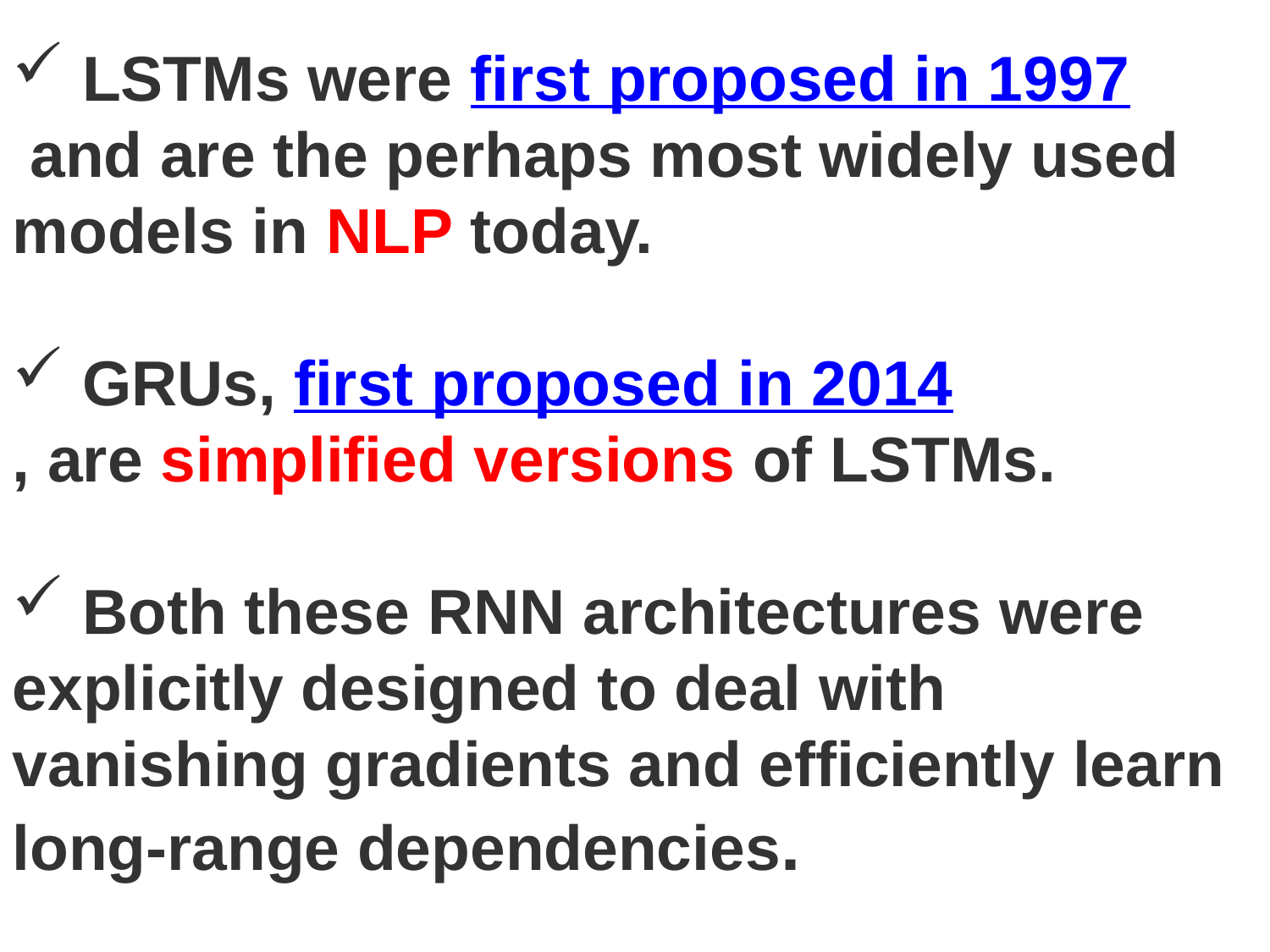

LSTMs were first proposed in 1997 and are the perhaps most widely used models in NLP today.

 GRUs, first proposed in 2014, are simplified versions of LSTMs.

 Both these RNN architectures were explicitly designed to deal with vanishing gradients and efficiently learn long-range dependencies.